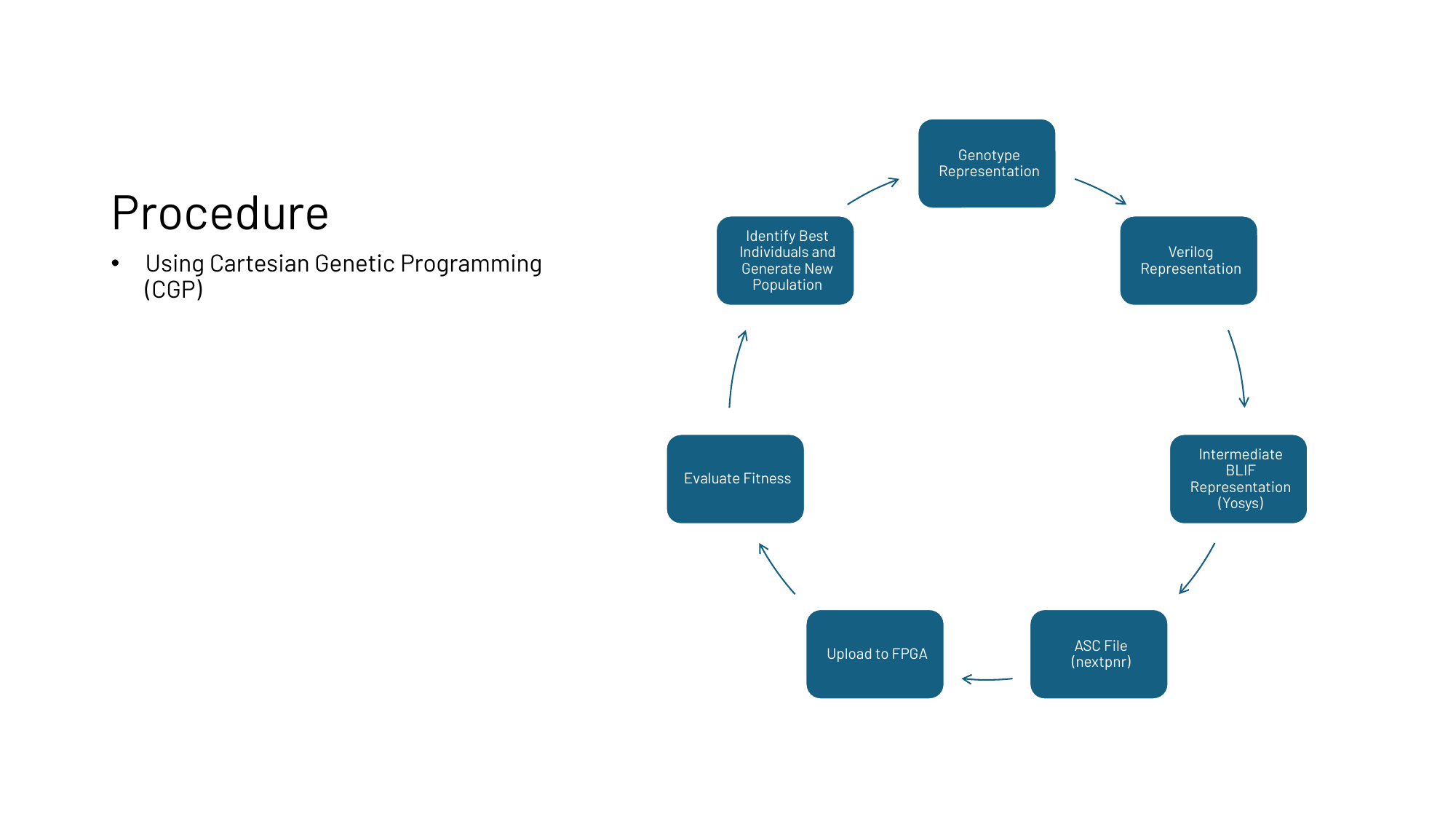

# Procedure
Genotype Representation
Verilog Representation
Intermediate BLIF Representation (Yosys)
ASC File
(nextpnr)
Upload to FPGA
Evaluate Fitness
Identify Best Individuals and Generate New Population
Using Cartesian Genetic Programming (CGP)